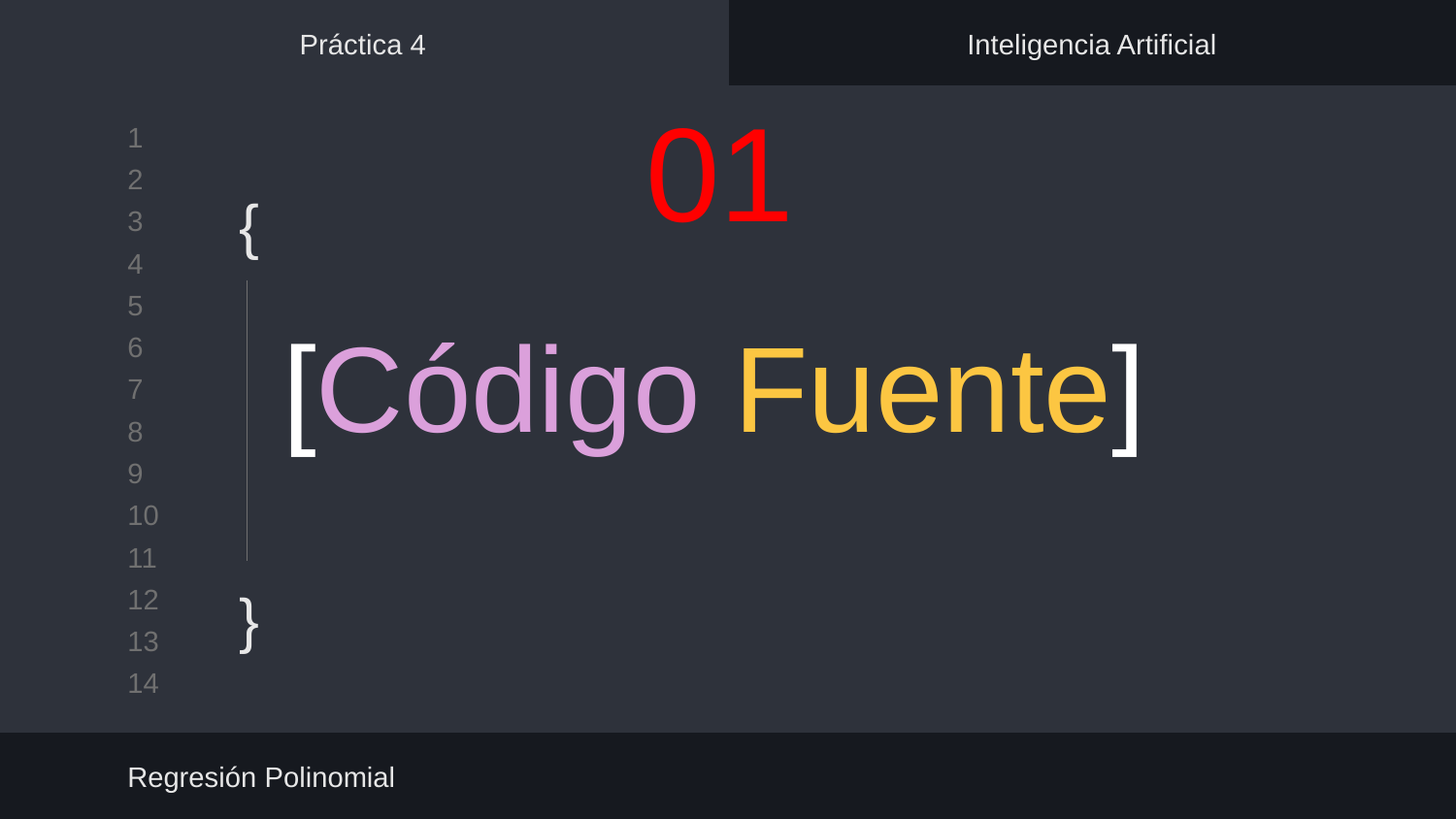

Práctica 4
Inteligencia Artificial
01
# {
}
[Código Fuente]
Regresión Polinomial